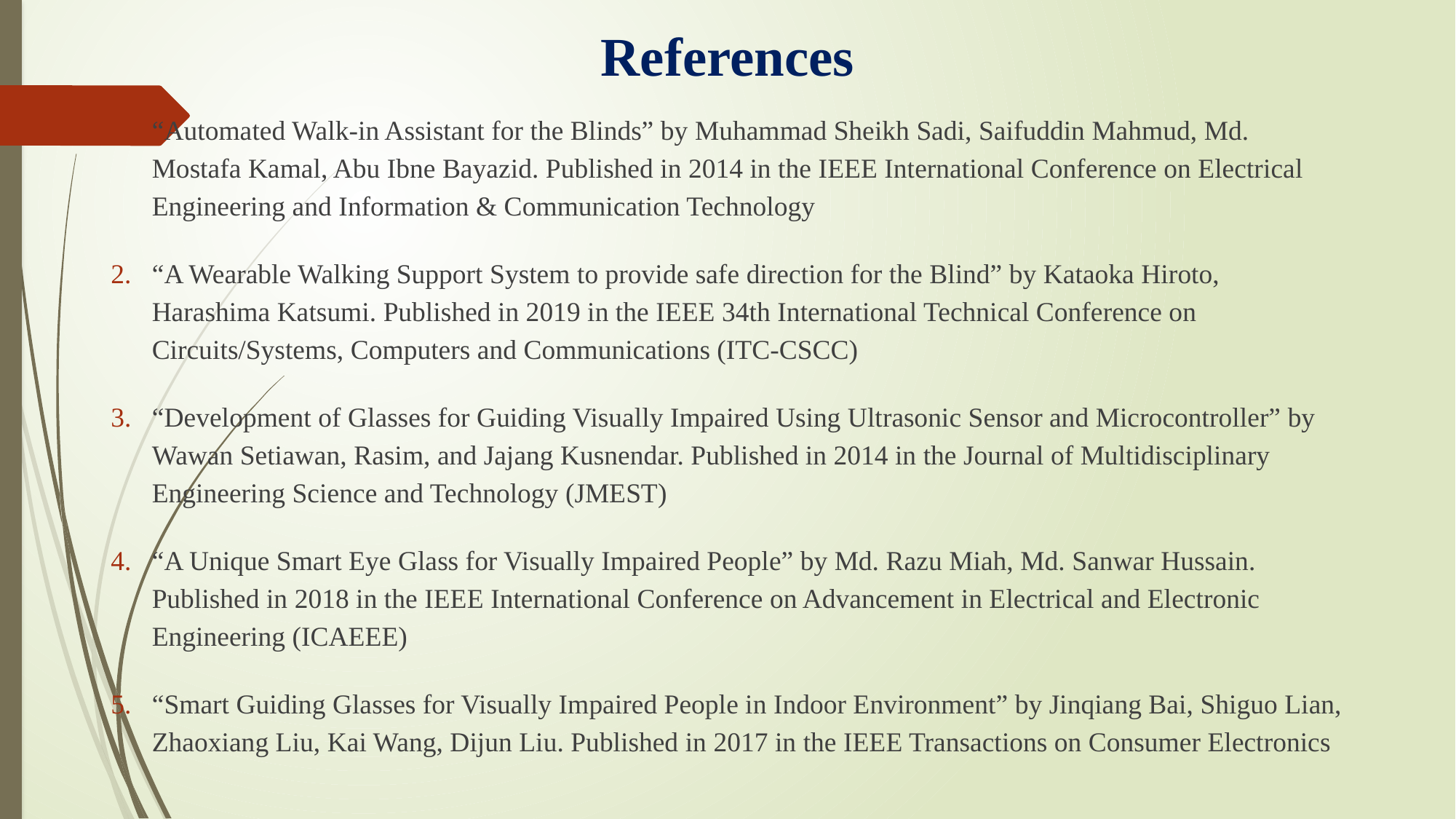

# References
“Automated Walk-in Assistant for the Blinds” by Muhammad Sheikh Sadi, Saifuddin Mahmud, Md. Mostafa Kamal, Abu Ibne Bayazid. Published in 2014 in the IEEE International Conference on Electrical Engineering and Information & Communication Technology
“A Wearable Walking Support System to provide safe direction for the Blind” by Kataoka Hiroto, Harashima Katsumi. Published in 2019 in the IEEE 34th International Technical Conference on Circuits/Systems, Computers and Communications (ITC-CSCC)
“Development of Glasses for Guiding Visually Impaired Using Ultrasonic Sensor and Microcontroller” by Wawan Setiawan, Rasim, and Jajang Kusnendar. Published in 2014 in the Journal of Multidisciplinary Engineering Science and Technology (JMEST)
“A Unique Smart Eye Glass for Visually Impaired People” by Md. Razu Miah, Md. Sanwar Hussain. Published in 2018 in the IEEE International Conference on Advancement in Electrical and Electronic Engineering (ICAEEE)
“Smart Guiding Glasses for Visually Impaired People in Indoor Environment” by Jinqiang Bai, Shiguo Lian, Zhaoxiang Liu, Kai Wang, Dijun Liu. Published in 2017 in the IEEE Transactions on Consumer Electronics